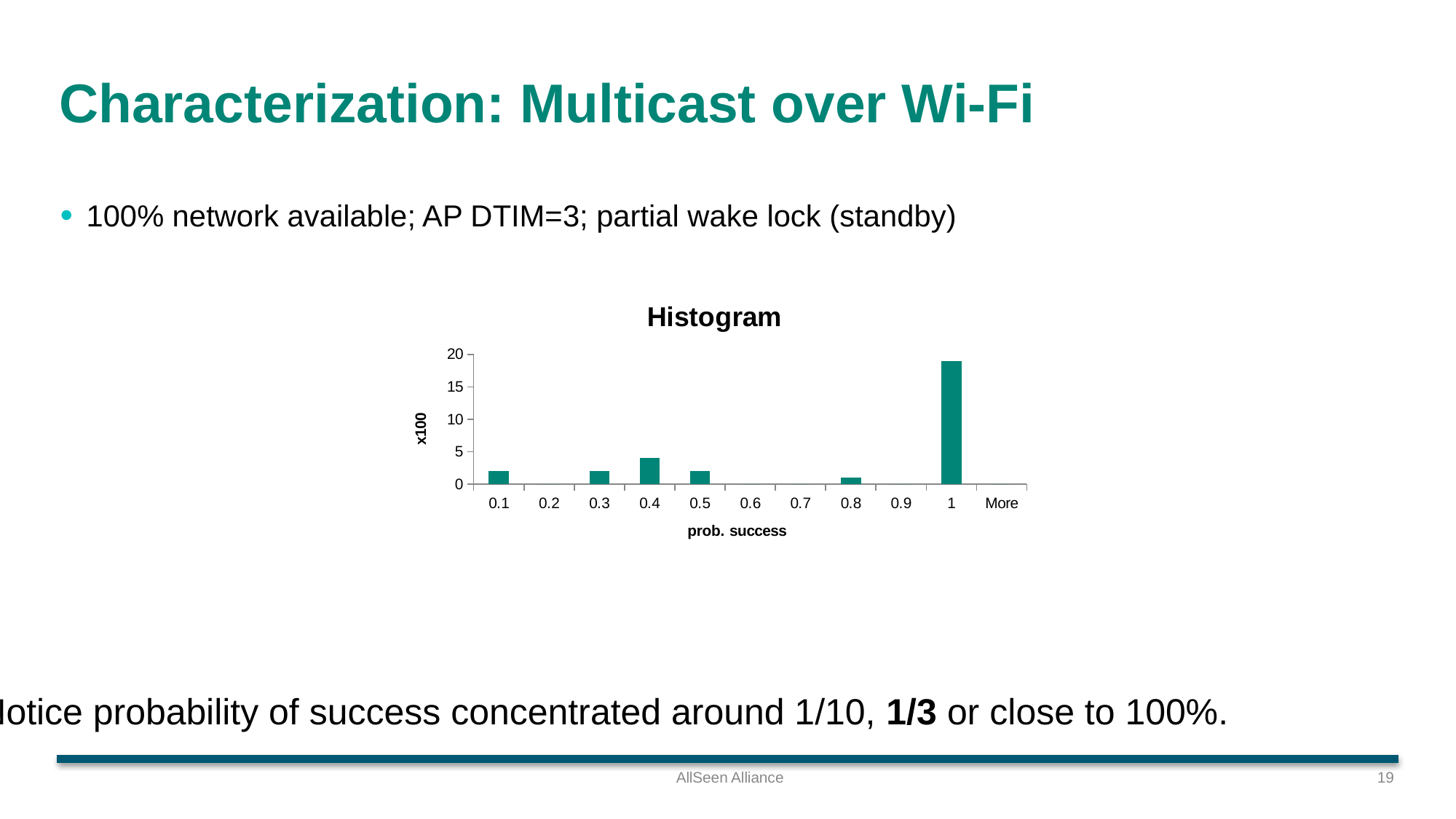

# Characterization: Multicast over Wi-Fi
100% network available; AP DTIM=3; partial wake lock (standby)

### Chart: Histogram

| Category |  |
|---|---|
| 0.1 | 2.0 |
| 0.2 | 0.0 |
| 0.3 | 2.0 |
| 0.4 | 4.0 |
| 0.5 | 2.0 |
| 0.6 | 0.0 |
| 0.7 | 0.0 |
| 0.8 | 1.0 |
| 0.9 | 0.0 |
| 1 | 19.0 |
| More | 0.0 |
Notice probability of success concentrated around 1/10, 1/3 or close to 100%.